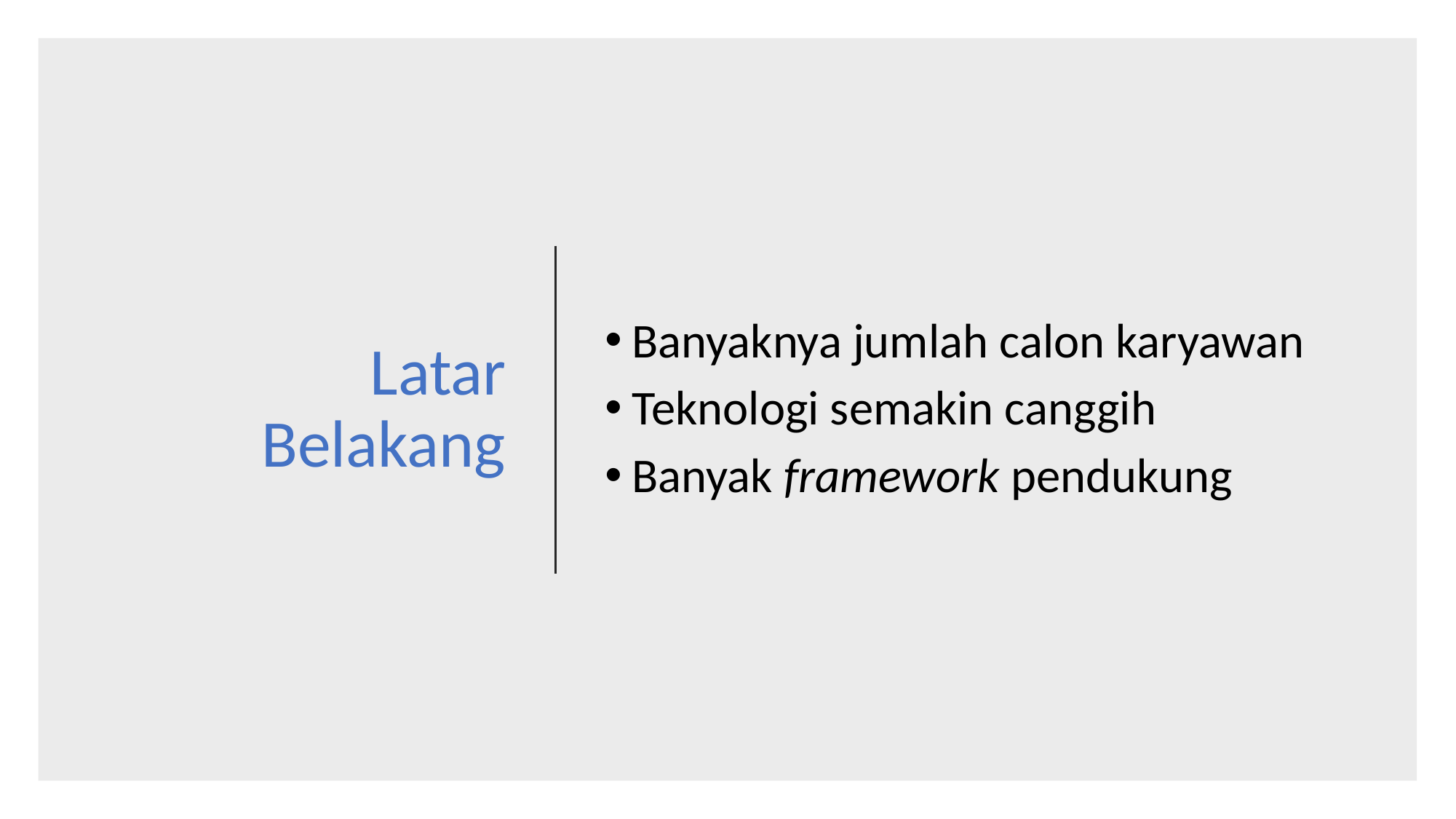

# Latar Belakang
Banyaknya jumlah calon karyawan
Teknologi semakin canggih
Banyak framework pendukung